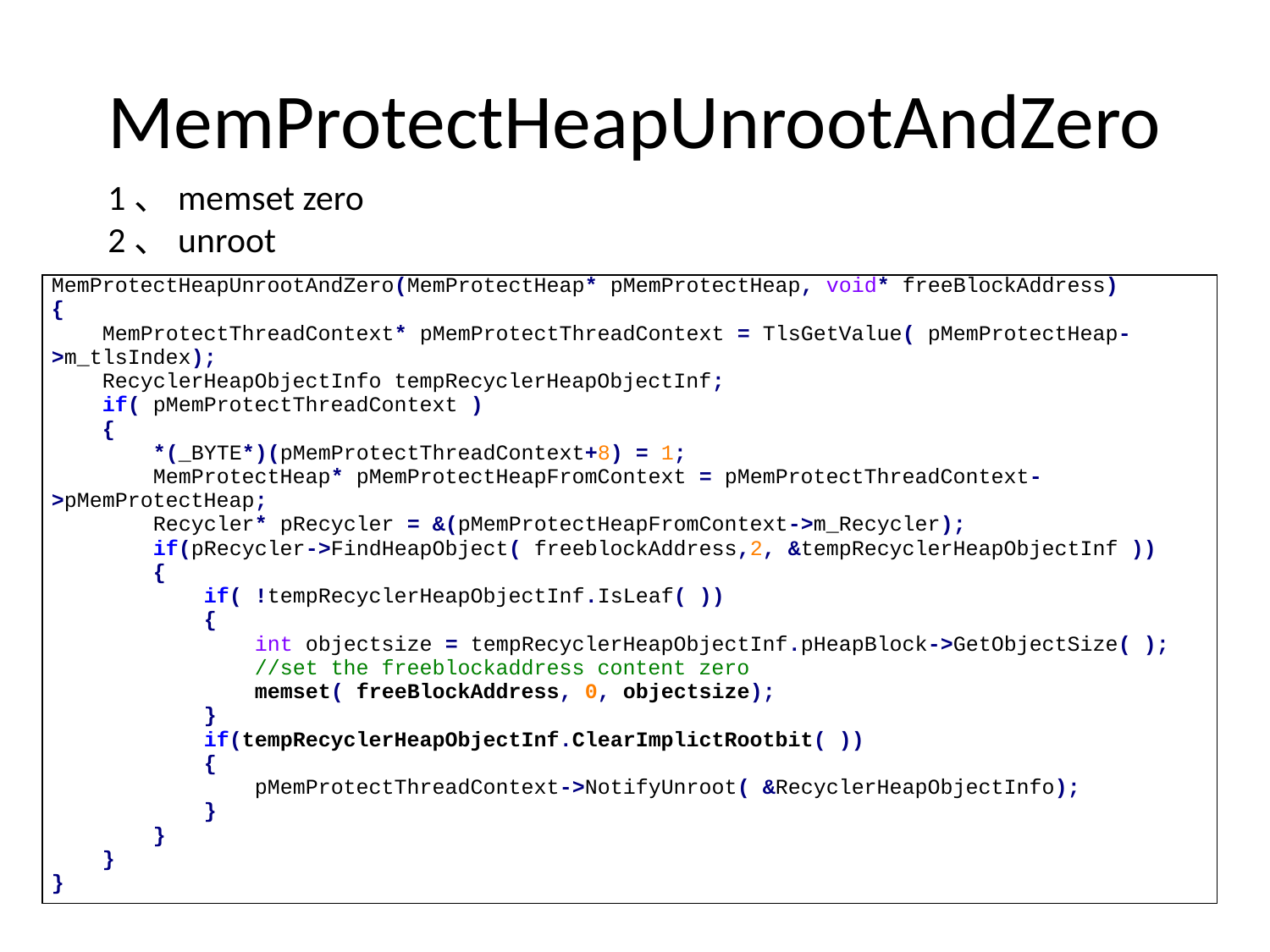

# MemProtectHeapUnrootAndZero
1、memset zero
2、unroot
| MemProtectHeapUnrootAndZero(MemProtectHeap\* pMemProtectHeap, void\* freeBlockAddress) { MemProtectThreadContext\* pMemProtectThreadContext = TlsGetValue( pMemProtectHeap->m\_tlsIndex); RecyclerHeapObjectInfo tempRecyclerHeapObjectInf; if( pMemProtectThreadContext ) { \*(\_BYTE\*)(pMemProtectThreadContext+8) = 1; MemProtectHeap\* pMemProtectHeapFromContext = pMemProtectThreadContext->pMemProtectHeap; Recycler\* pRecycler = &(pMemProtectHeapFromContext->m\_Recycler); if(pRecycler->FindHeapObject( freeblockAddress,2, &tempRecyclerHeapObjectInf )) { if( !tempRecyclerHeapObjectInf.IsLeaf( )) { int objectsize = tempRecyclerHeapObjectInf.pHeapBlock->GetObjectSize( ); //set the freeblockaddress content zero memset( freeBlockAddress, 0, objectsize); } if(tempRecyclerHeapObjectInf.ClearImplictRootbit( )) { pMemProtectThreadContext->NotifyUnroot( &RecyclerHeapObjectInfo); } } } } |
| --- |